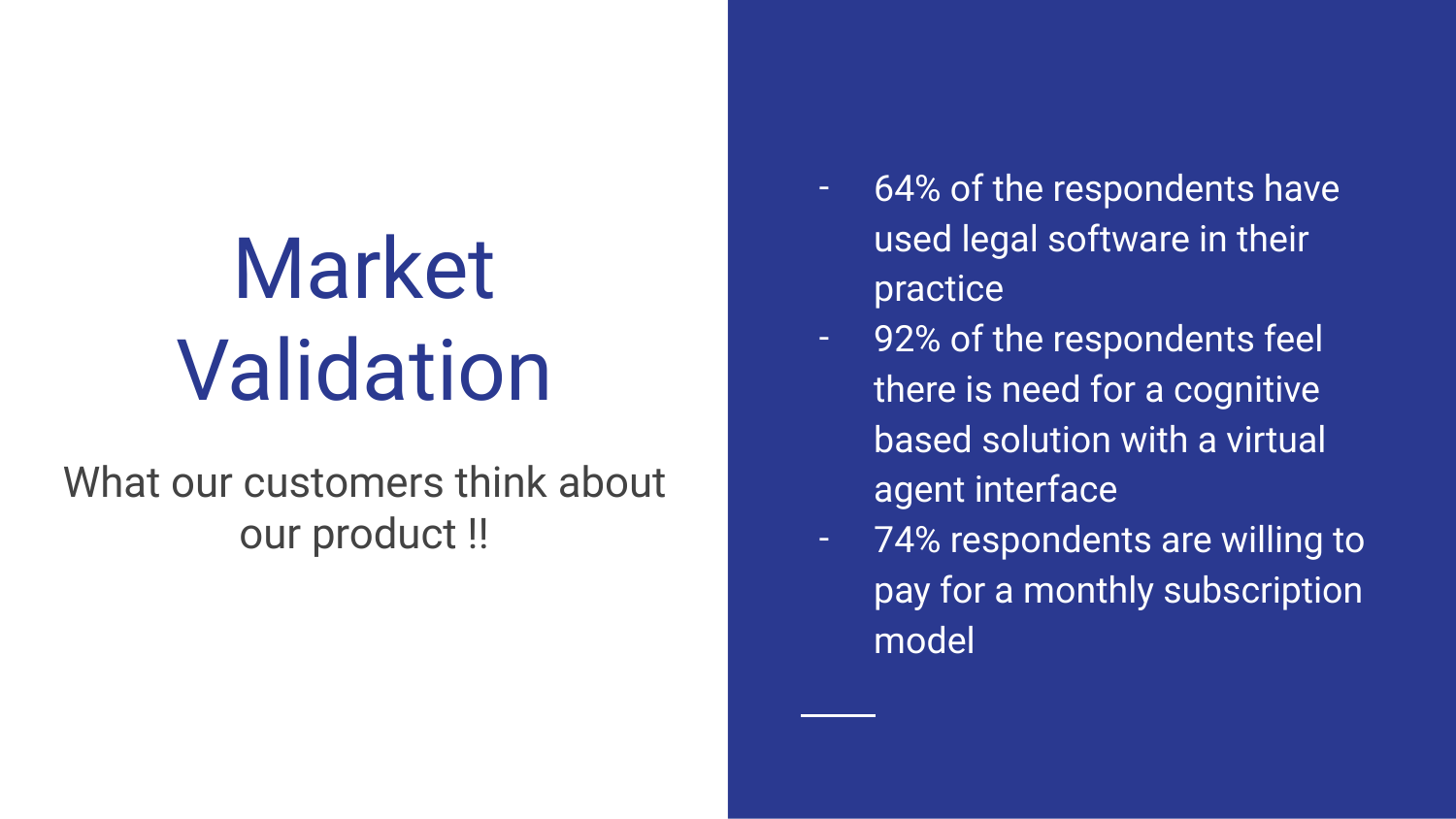

64% of the respondents have used legal software in their practice
92% of the respondents feel there is need for a cognitive based solution with a virtual agent interface
74% respondents are willing to pay for a monthly subscription model
# Market Validation
What our customers think about our product !!